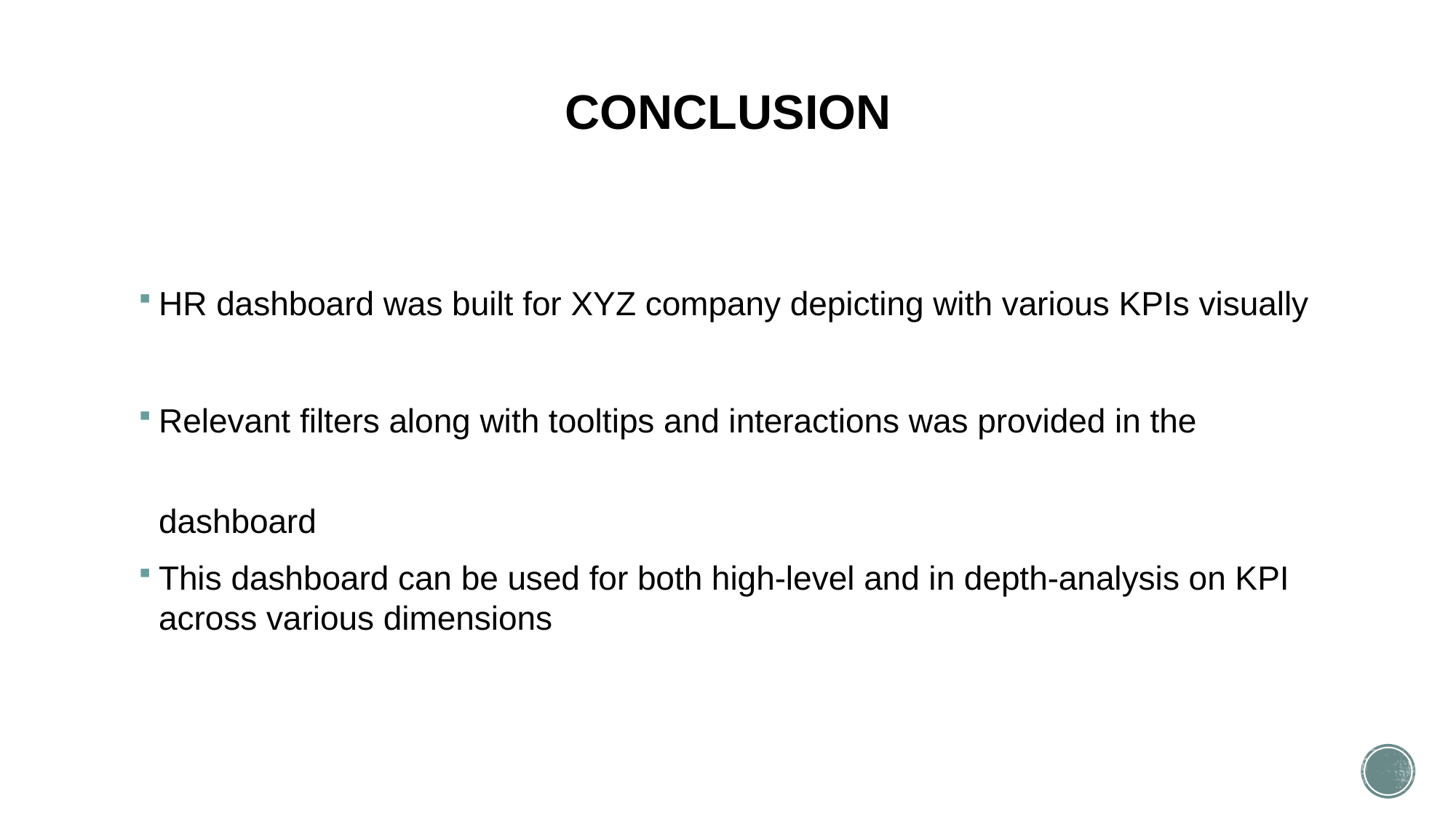

# CONCLUSION
HR dashboard was built for XYZ company depicting with various KPIs visually
Relevant filters along with tooltips and interactions was provided in the dashboard
This dashboard can be used for both high-level and in depth-analysis on KPI across various dimensions